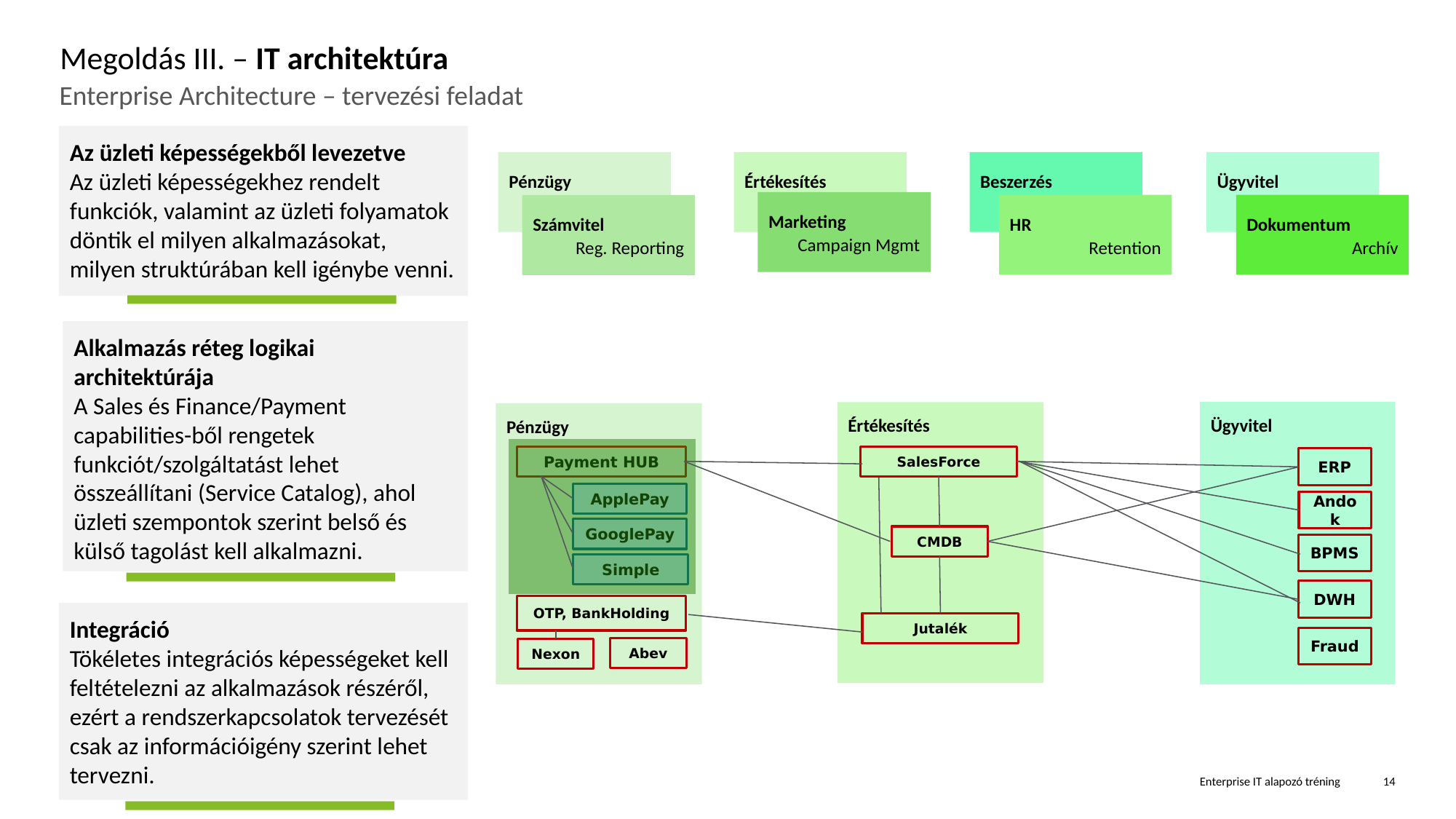

# Megoldás III. – IT architektúra
Enterprise Architecture – tervezési feladat
Az üzleti képességekből levezetve
Az üzleti képességekhez rendelt funkciók, valamint az üzleti folyamatok döntik el milyen alkalmazásokat, milyen struktúrában kell igénybe venni.
Pénzügy

Értékesítés

Beszerzés

Ügyvitel

Marketing
Campaign Mgmt
HR
Retention
Dokumentum
Archív
Számvitel
Reg. Reporting

Alkalmazás réteg logikai architektúrája
A Sales és Finance/Payment capabilities-ből rengetek funkciót/szolgáltatást lehet összeállítani (Service Catalog), ahol üzleti szempontok szerint belső és külső tagolást kell alkalmazni.
Ügyvitel

Értékesítés

Pénzügy

Payment HUB
SalesForce
ERP
ApplePay
Andok
GooglePay
CMDB
BPMS
Simple

DWH
OTP, BankHolding
Integráció
Tökéletes integrációs képességeket kell feltételezni az alkalmazások részéről, ezért a rendszerkapcsolatok tervezését csak az információigény szerint lehet tervezni.
Jutalék
Fraud
Abev
Nexon